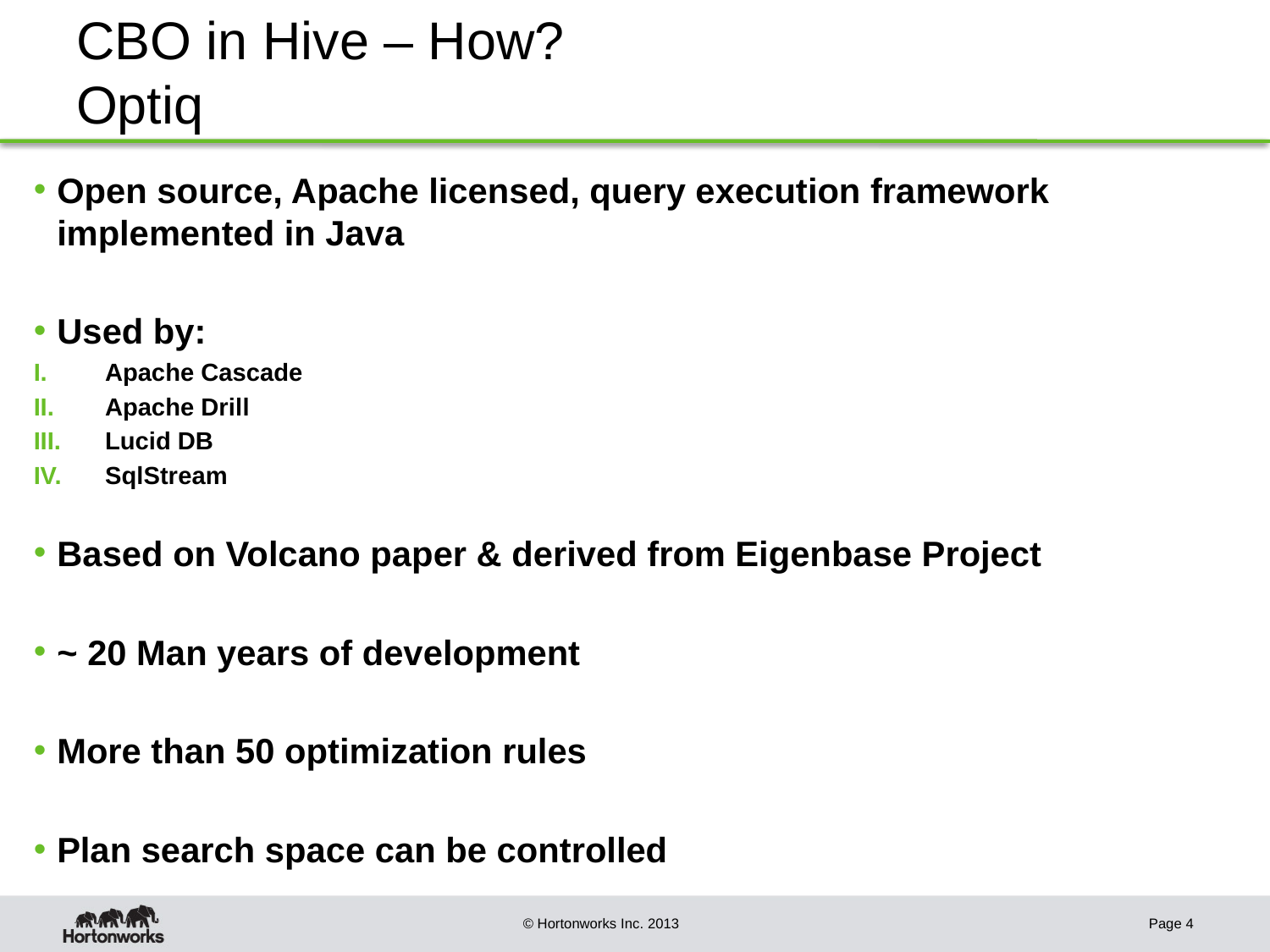

# CBO in Hive – How? Optiq
Open source, Apache licensed, query execution framework implemented in Java

Used by:
Apache Cascade
Apache Drill
Lucid DB
SqlStream

Based on Volcano paper & derived from Eigenbase Project

~ 20 Man years of development

More than 50 optimization rules

Plan search space can be controlled
Page 4